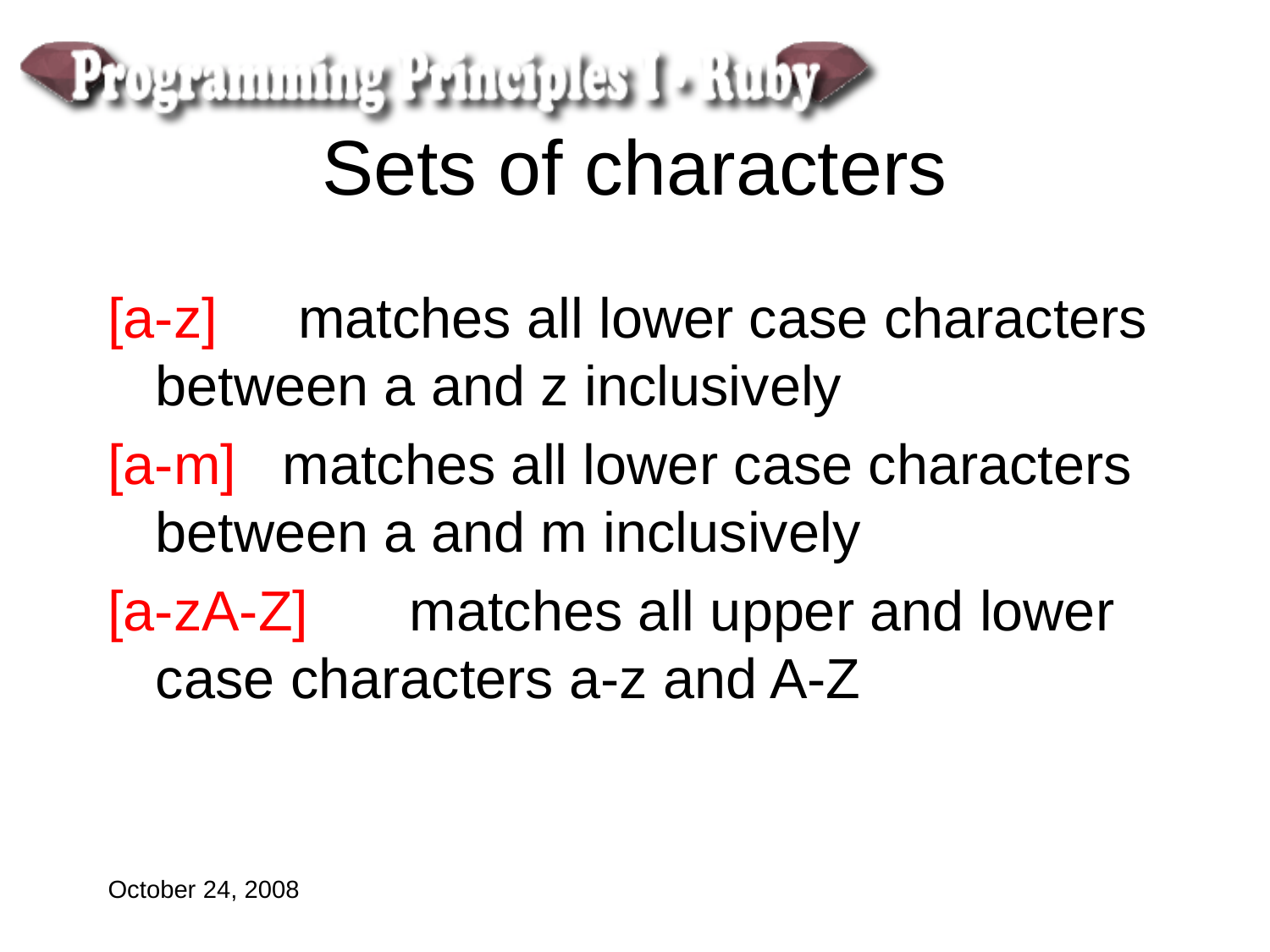

# Sets of characters
[a-z]  	 matches all lower case characters between a and z inclusively
[a-m]	matches all lower case characters between a and m inclusively
[a-zA-Z]	matches all upper and lower case characters a-z and A-Z
October 24, 2008